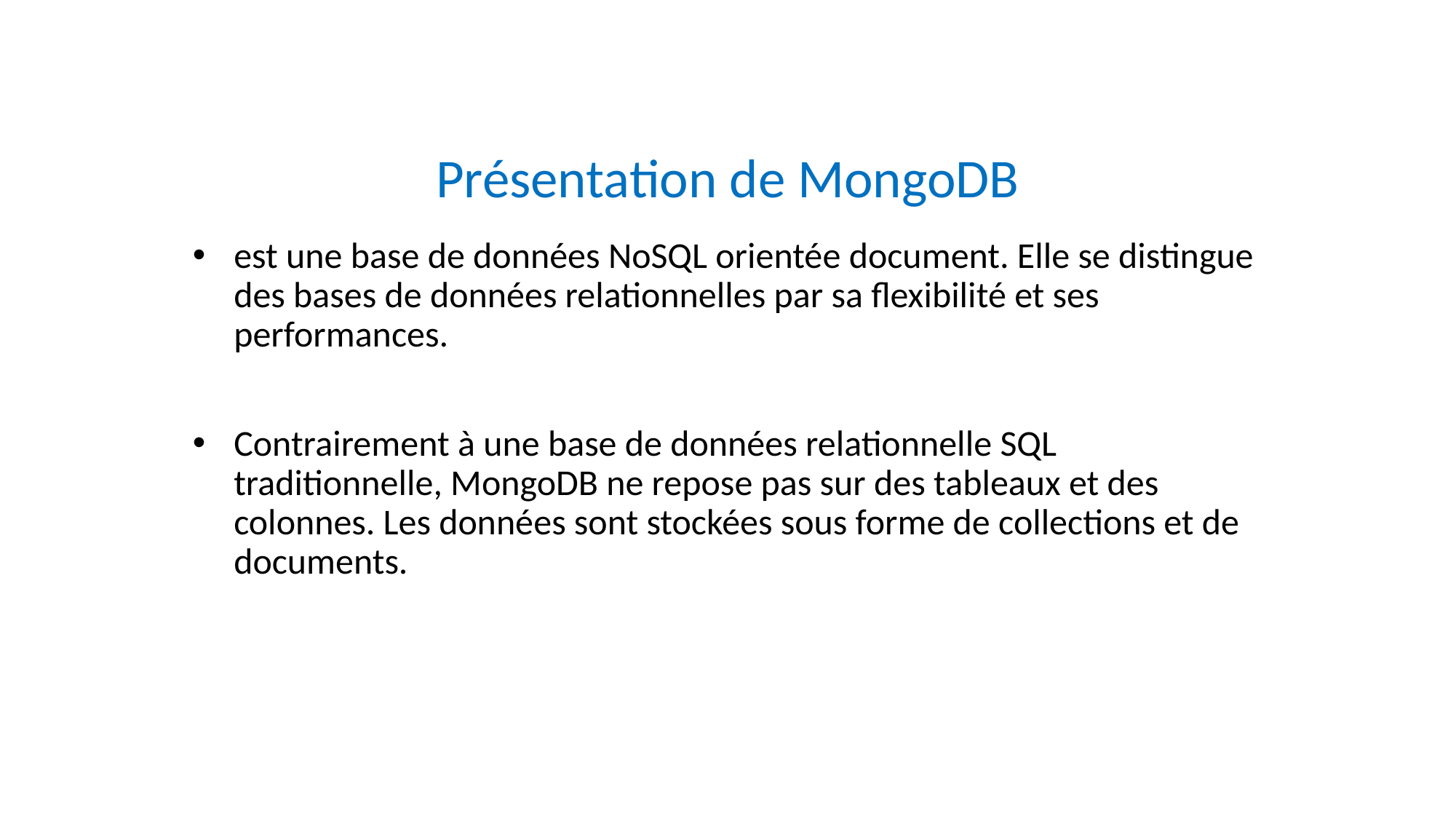

# Présentation de MongoDB
est une base de données NoSQL orientée document. Elle se distingue des bases de données relationnelles par sa flexibilité et ses performances.

Contrairement à une base de données relationnelle SQL traditionnelle, MongoDB ne repose pas sur des tableaux et des colonnes. Les données sont stockées sous forme de collections et de documents.